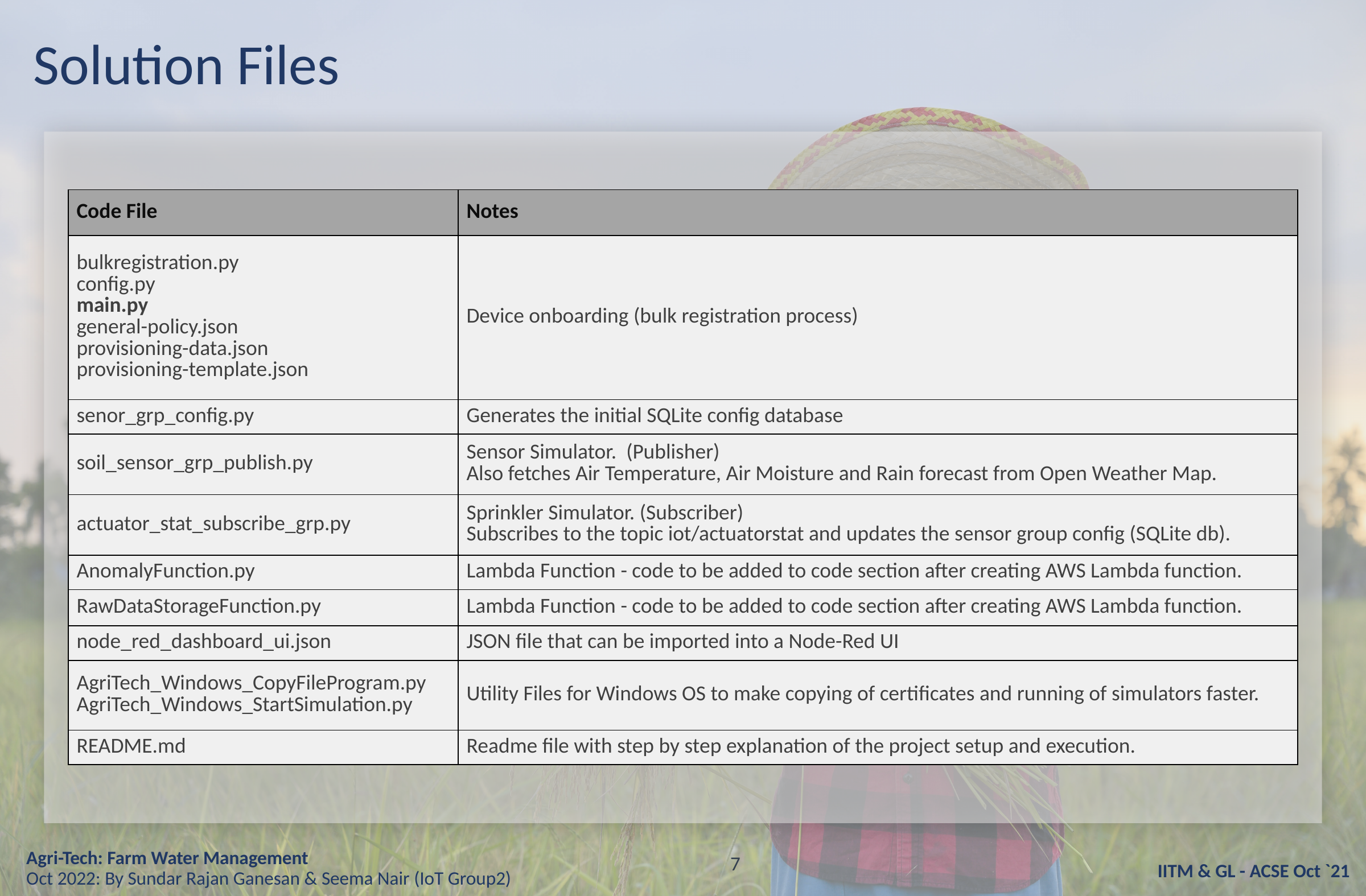

# Solution Files

| Code File | Notes |
| --- | --- |
| bulkregistration.py config.py main.py general-policy.json provisioning-data.json provisioning-template.json | Device onboarding (bulk registration process) |
| senor\_grp\_config.py | Generates the initial SQLite config database |
| soil\_sensor\_grp\_publish.py | Sensor Simulator. (Publisher) Also fetches Air Temperature, Air Moisture and Rain forecast from Open Weather Map. |
| actuator\_stat\_subscribe\_grp.py | Sprinkler Simulator. (Subscriber) Subscribes to the topic iot/actuatorstat and updates the sensor group config (SQLite db). |
| AnomalyFunction.py | Lambda Function - code to be added to code section after creating AWS Lambda function. |
| RawDataStorageFunction.py | Lambda Function - code to be added to code section after creating AWS Lambda function. |
| node\_red\_dashboard\_ui.json | JSON file that can be imported into a Node-Red UI |
| AgriTech\_Windows\_CopyFileProgram.py AgriTech\_Windows\_StartSimulation.py | Utility Files for Windows OS to make copying of certificates and running of simulators faster. |
| README.md | Readme file with step by step explanation of the project setup and execution. |